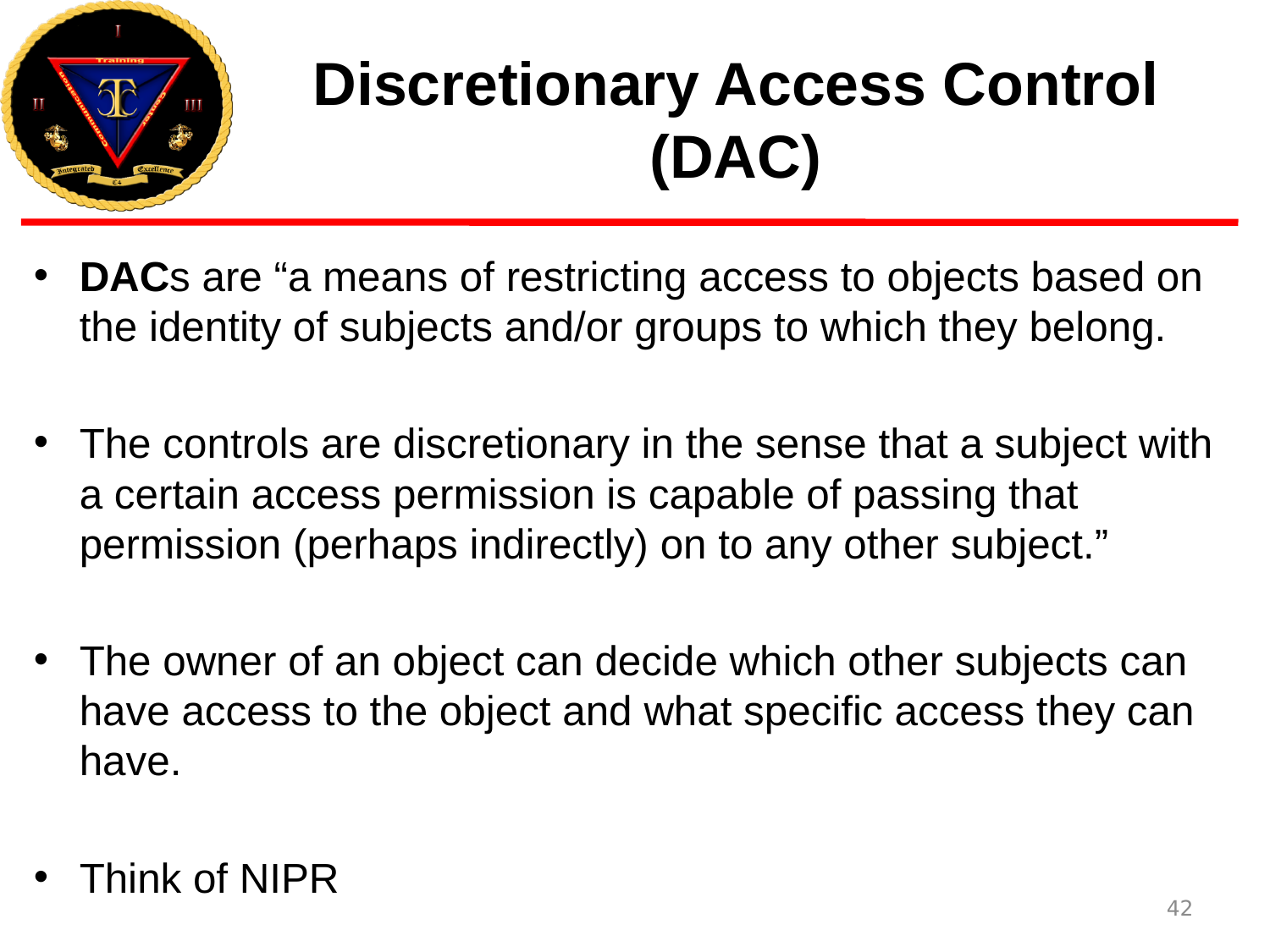

# Discretionary Access Control (DAC)
DACs are “a means of restricting access to objects based on the identity of subjects and/or groups to which they belong.

The controls are discretionary in the sense that a subject with a certain access permission is capable of passing that permission (perhaps indirectly) on to any other subject.”

The owner of an object can decide which other subjects can have access to the object and what specific access they can have.

Think of NIPR
42